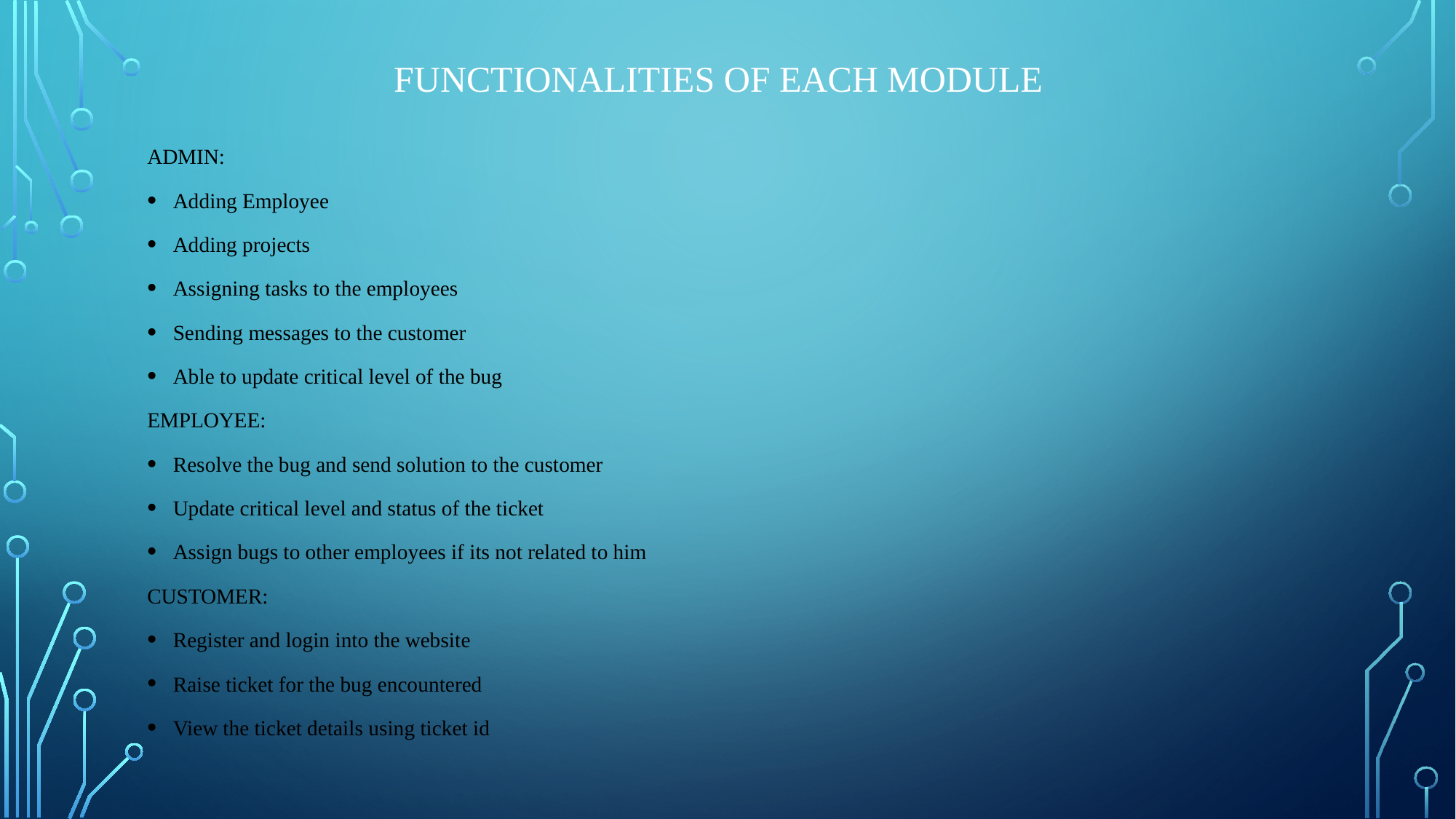

# Functionalities of Each module
ADMIN:
Adding Employee
Adding projects
Assigning tasks to the employees
Sending messages to the customer
Able to update critical level of the bug
EMPLOYEE:
Resolve the bug and send solution to the customer
Update critical level and status of the ticket
Assign bugs to other employees if its not related to him
CUSTOMER:
Register and login into the website
Raise ticket for the bug encountered
View the ticket details using ticket id